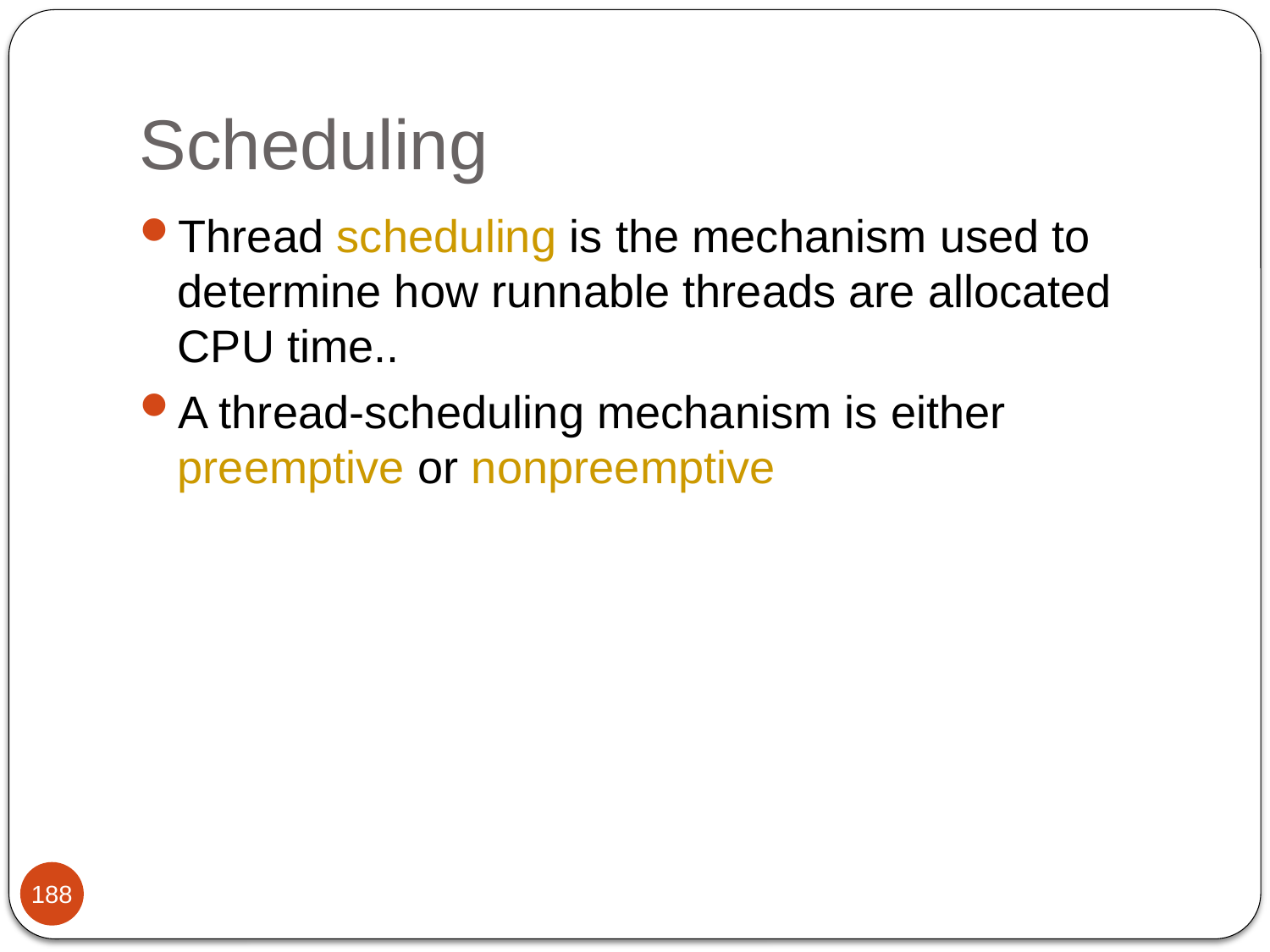

# Scheduling
Thread scheduling is the mechanism used to determine how runnable threads are allocated CPU time..
A thread-scheduling mechanism is either preemptive or nonpreemptive

188